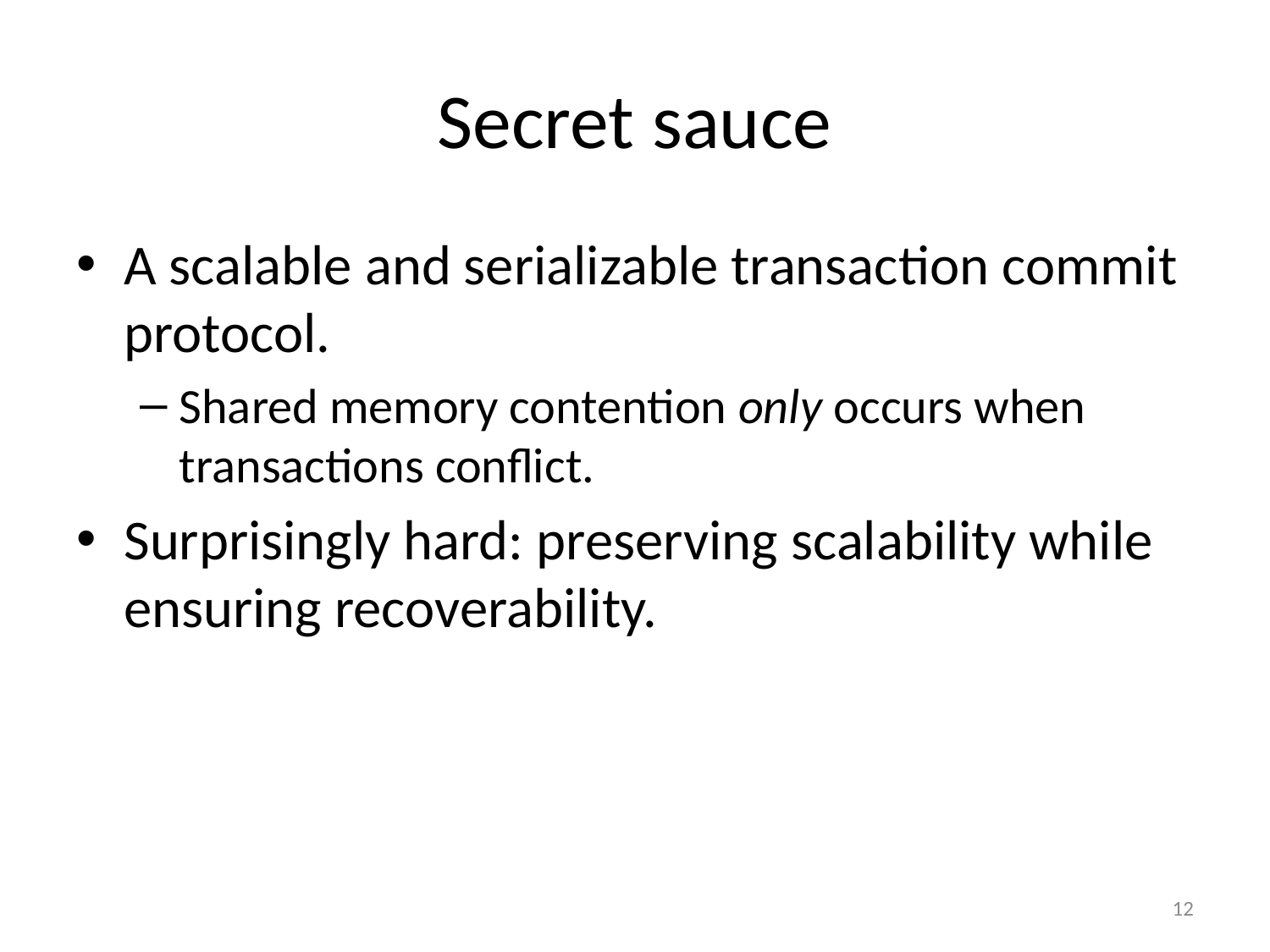

# Secret sauce
A scalable and serializable transaction commit protocol.
Shared memory contention only occurs when transactions conflict.
Surprisingly hard: preserving scalability while ensuring recoverability.
12